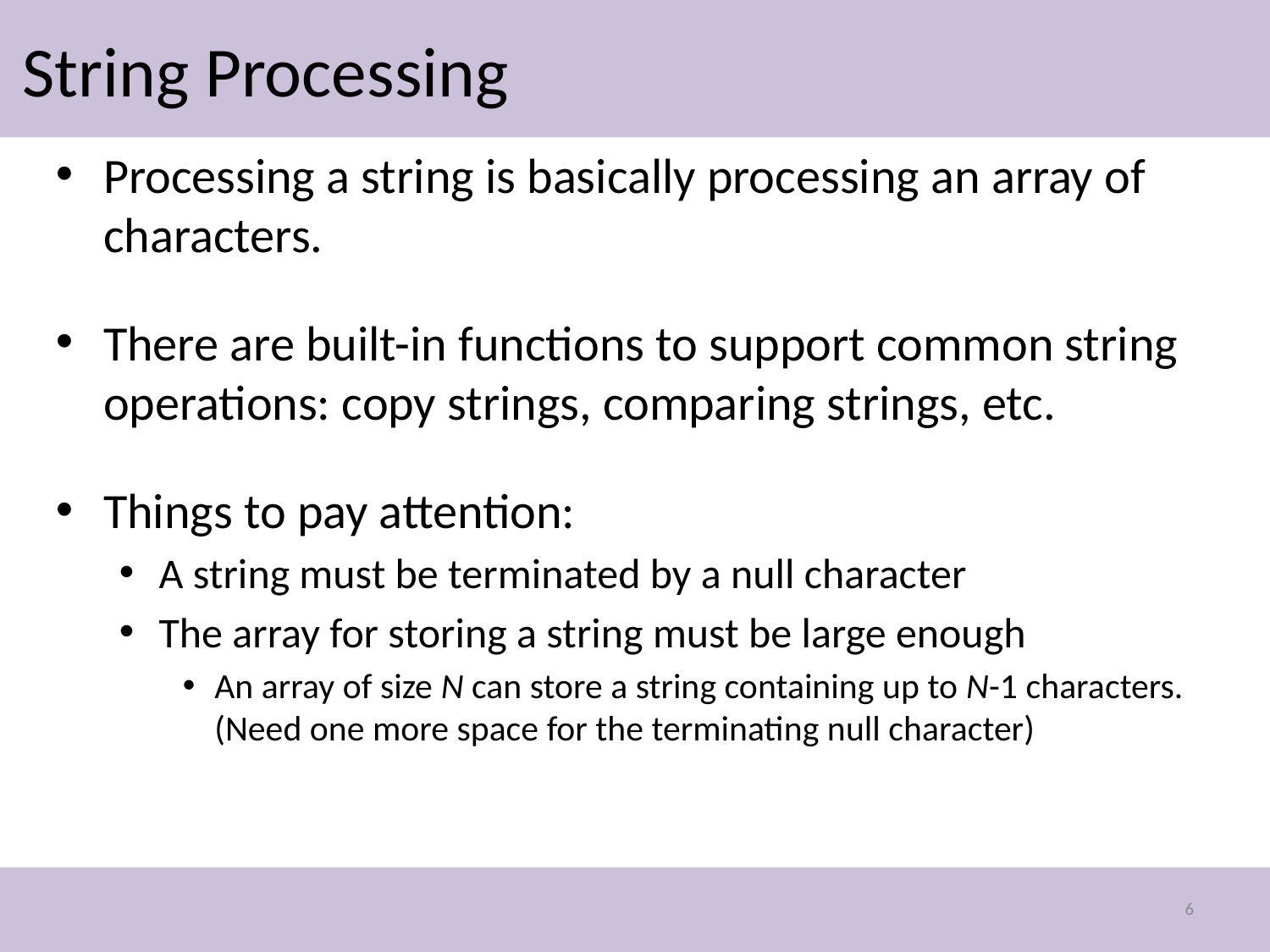

# String Processing
Processing a string is basically processing an array of characters.

There are built-in functions to support common string operations: copy strings, comparing strings, etc.

Things to pay attention:
A string must be terminated by a null character
The array for storing a string must be large enough
An array of size N can store a string containing up to N-1 characters. (Need one more space for the terminating null character)
6